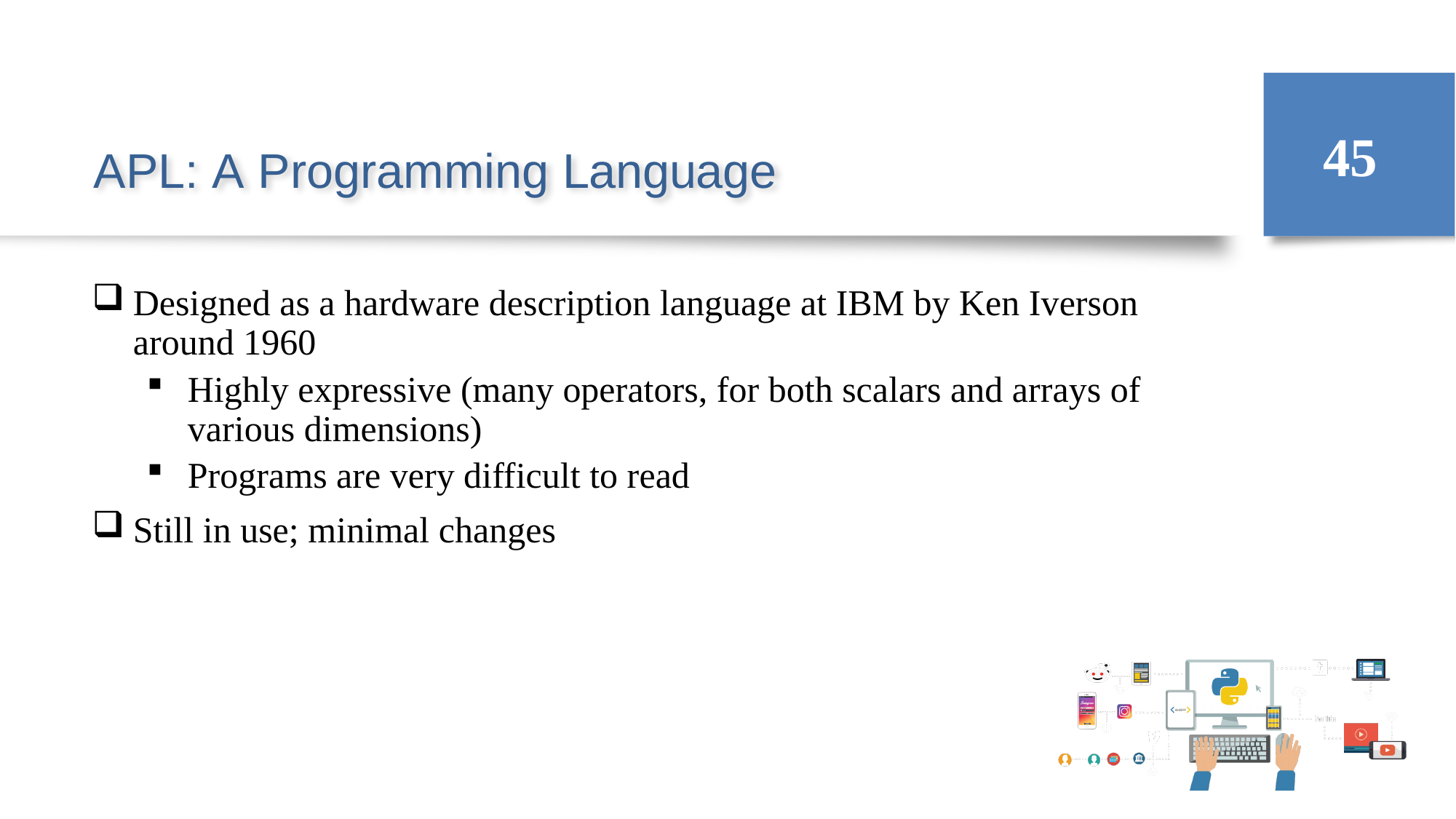

45
# APL: A Programming Language
Designed as a hardware description language at IBM by Ken Iverson around 1960
Highly expressive (many operators, for both scalars and arrays of various dimensions)
Programs are very difficult to read
Still in use; minimal changes